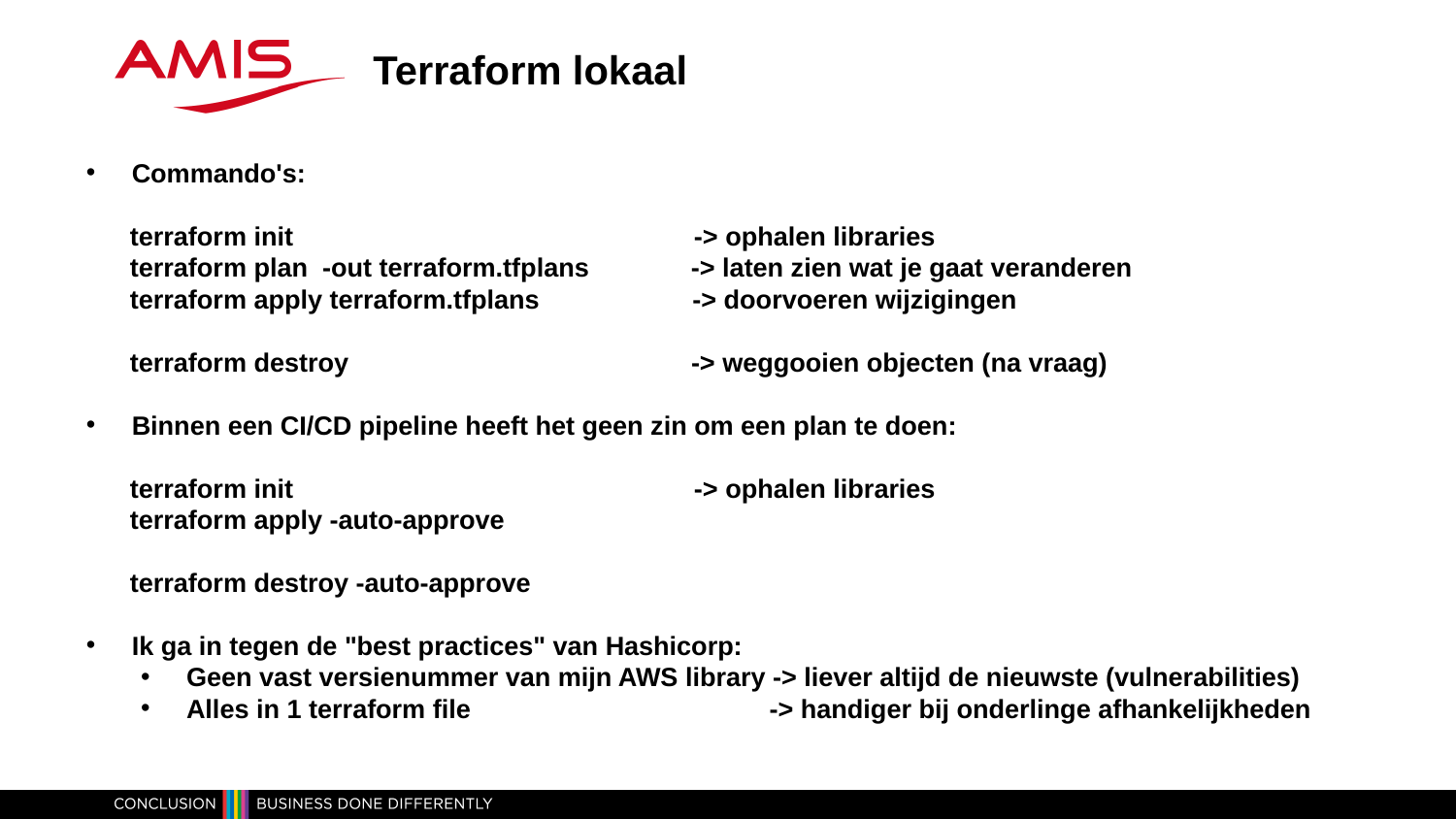

Terraform lokaal
Commando's:

      terraform init                                                       -> ophalen libraries
      terraform plan  -out terraform.tfplans              -> laten zien wat je gaat veranderen
      terraform apply terraform.tfplans                     -> doorvoeren wijzigingen

      terraform destroy                                               -> weggooien objecten (na vraag)

Binnen een CI/CD pipeline heeft het geen zin om een plan te doen:

      terraform init                                                       -> ophalen libraries
      terraform apply -auto-approve

      terraform destroy -auto-approve

Ik ga in tegen de "best practices" van Hashicorp:
Geen vast versienummer van mijn AWS library -> liever altijd de nieuwste (vulnerabilities)
Alles in 1 terraform file                                         -> handiger bij onderlinge afhankelijkheden